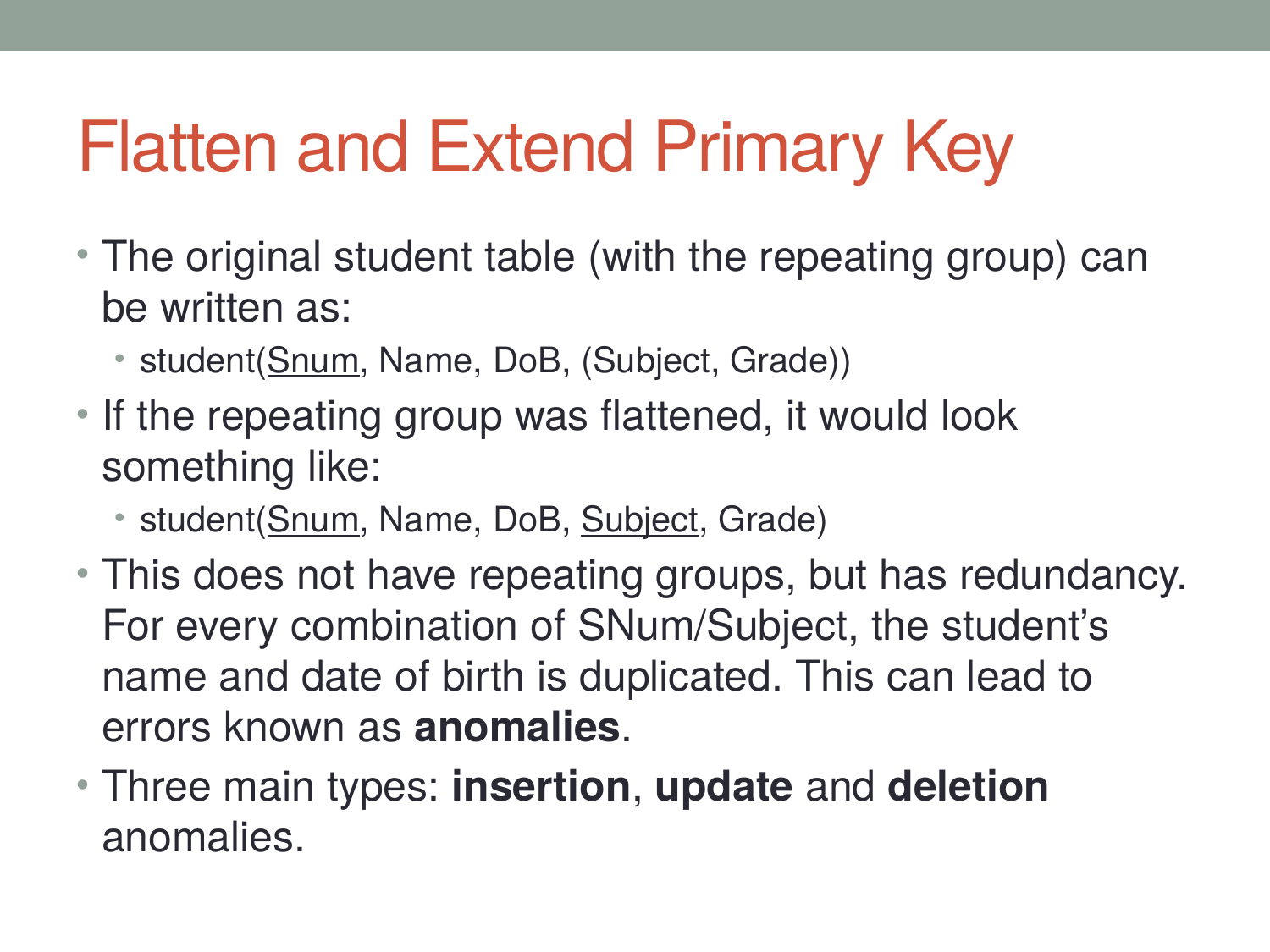

# Flatten and Extend Primary Key
The original student table (with the repeating group) can be written as:
student(Snum, Name, DoB, (Subject, Grade))
If the repeating group was flattened, it would look something like:
student(Snum, Name, DoB, Subject, Grade)
This does not have repeating groups, but has redundancy. For every combination of SNum/Subject, the student’s name and date of birth is duplicated. This can lead to errors known as anomalies.
Three main types: insertion, update and deletion anomalies.